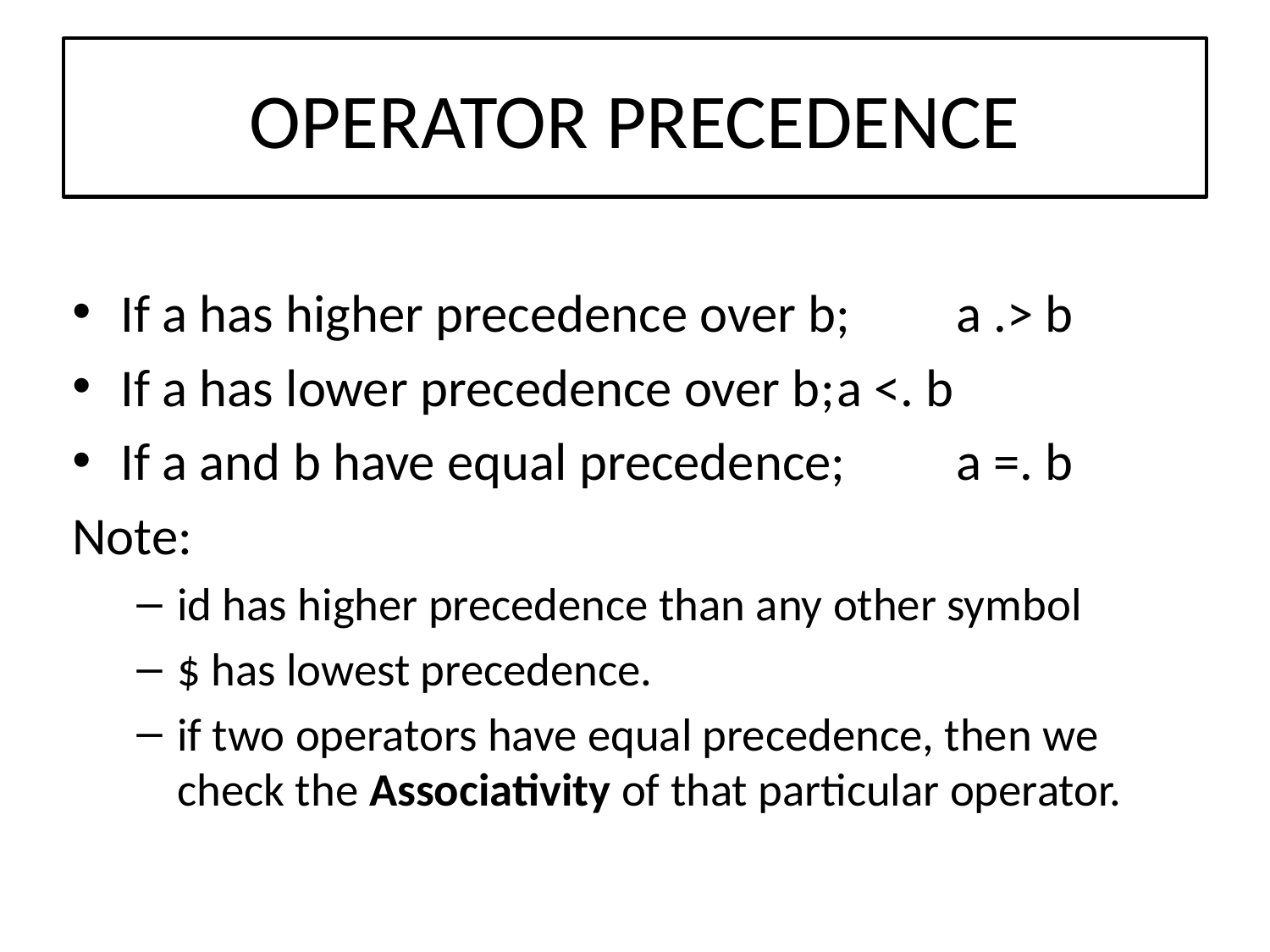

# OPERATOR PRECEDENCE

If a has higher precedence over b;	a .> b
If a has lower precedence over b;		a <. b
If a and b have equal precedence;	a =. b
Note:
id has higher precedence than any other symbol
$ has lowest precedence.
if two operators have equal precedence, then we check the Associativity of that particular operator.